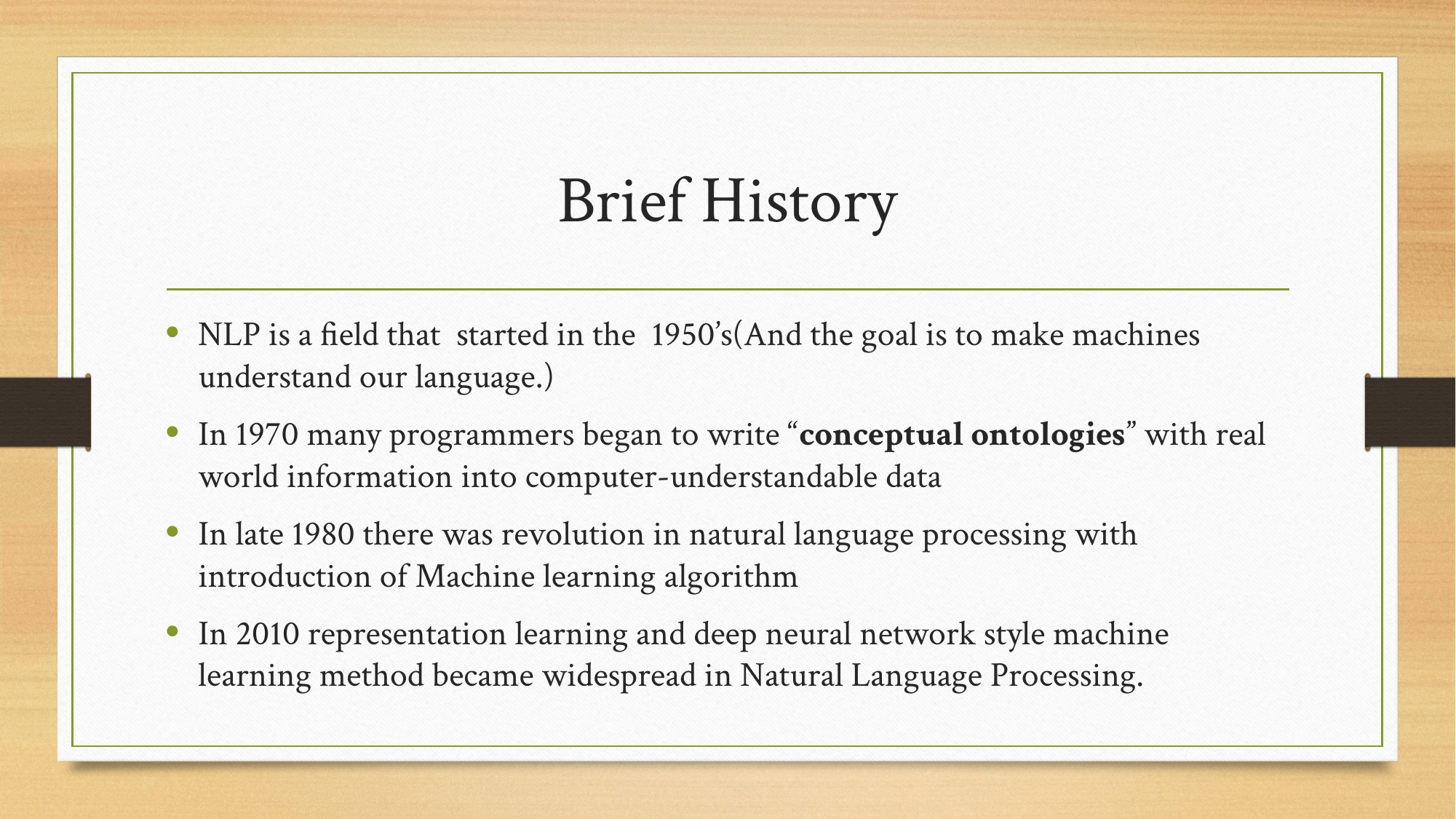

# Brief History
NLP is a field that  started in the  1950’s(And the goal is to make machines understand our language.)
In 1970 many programmers began to write “conceptual ontologies” with real world information into computer-understandable data
In late 1980 there was revolution in natural language processing with introduction of Machine learning algorithm
In 2010 representation learning and deep neural network style machine learning method became widespread in Natural Language Processing.